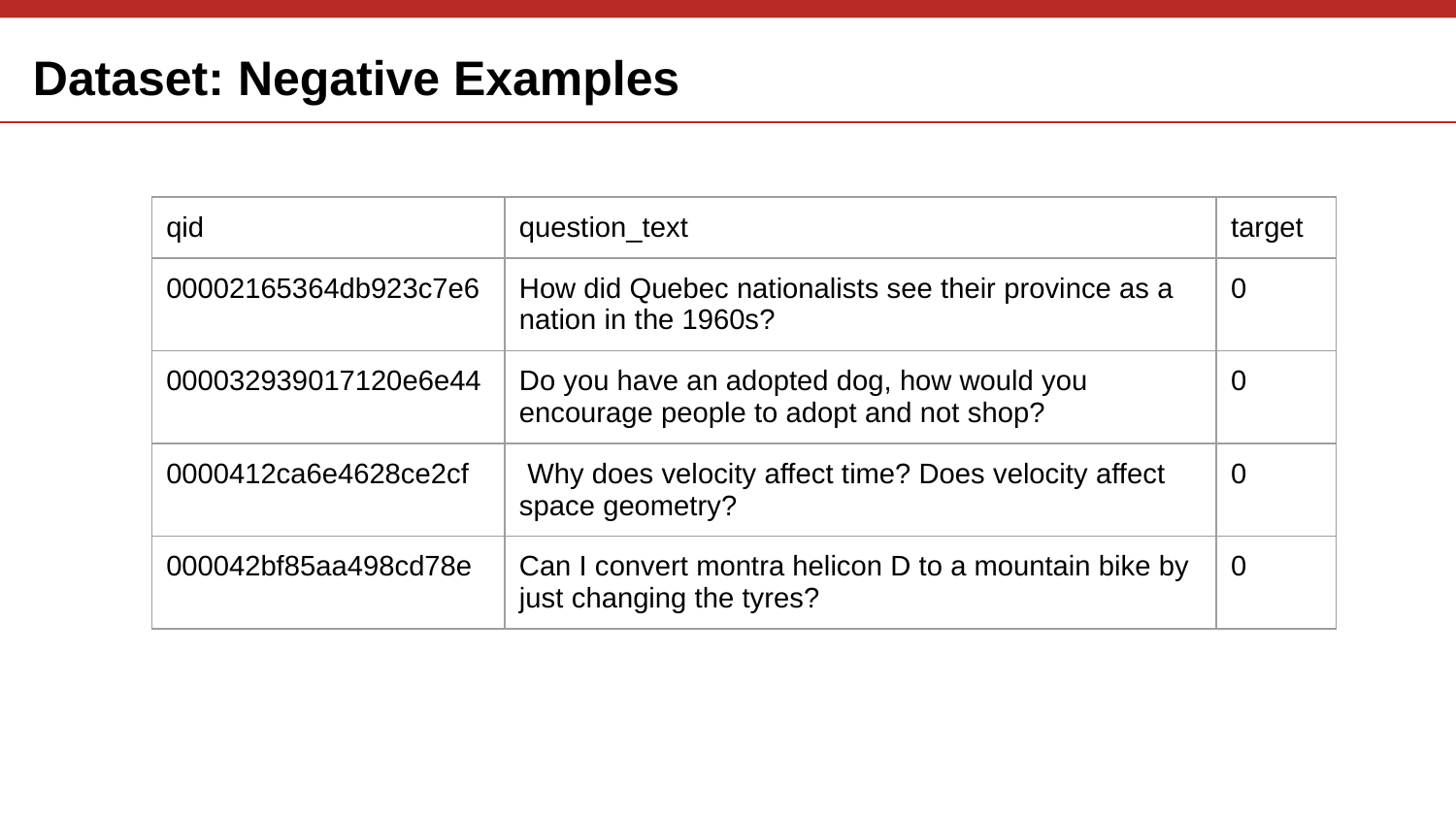

Dataset: Negative Examples

| qid | question\_text | target |
| --- | --- | --- |
| 00002165364db923c7e6 | How did Quebec nationalists see their province as a nation in the 1960s? | 0 |
| 000032939017120e6e44 | Do you have an adopted dog, how would you encourage people to adopt and not shop? | 0 |
| 0000412ca6e4628ce2cf | Why does velocity affect time? Does velocity affect space geometry? | 0 |
| 000042bf85aa498cd78e | Can I convert montra helicon D to a mountain bike by just changing the tyres? | 0 |
#